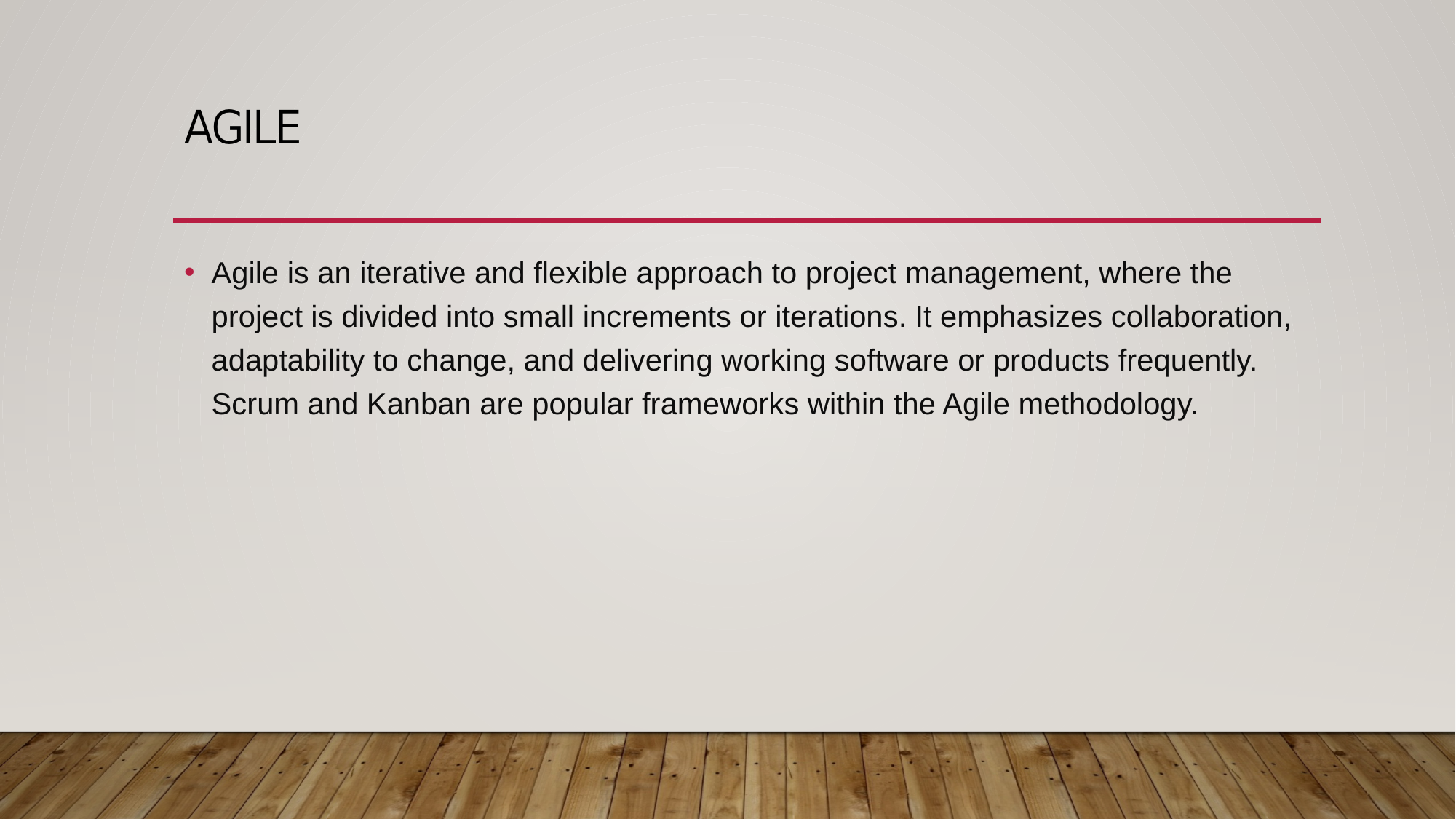

# agıle
Agile is an iterative and flexible approach to project management, where the project is divided into small increments or iterations. It emphasizes collaboration, adaptability to change, and delivering working software or products frequently. Scrum and Kanban are popular frameworks within the Agile methodology.